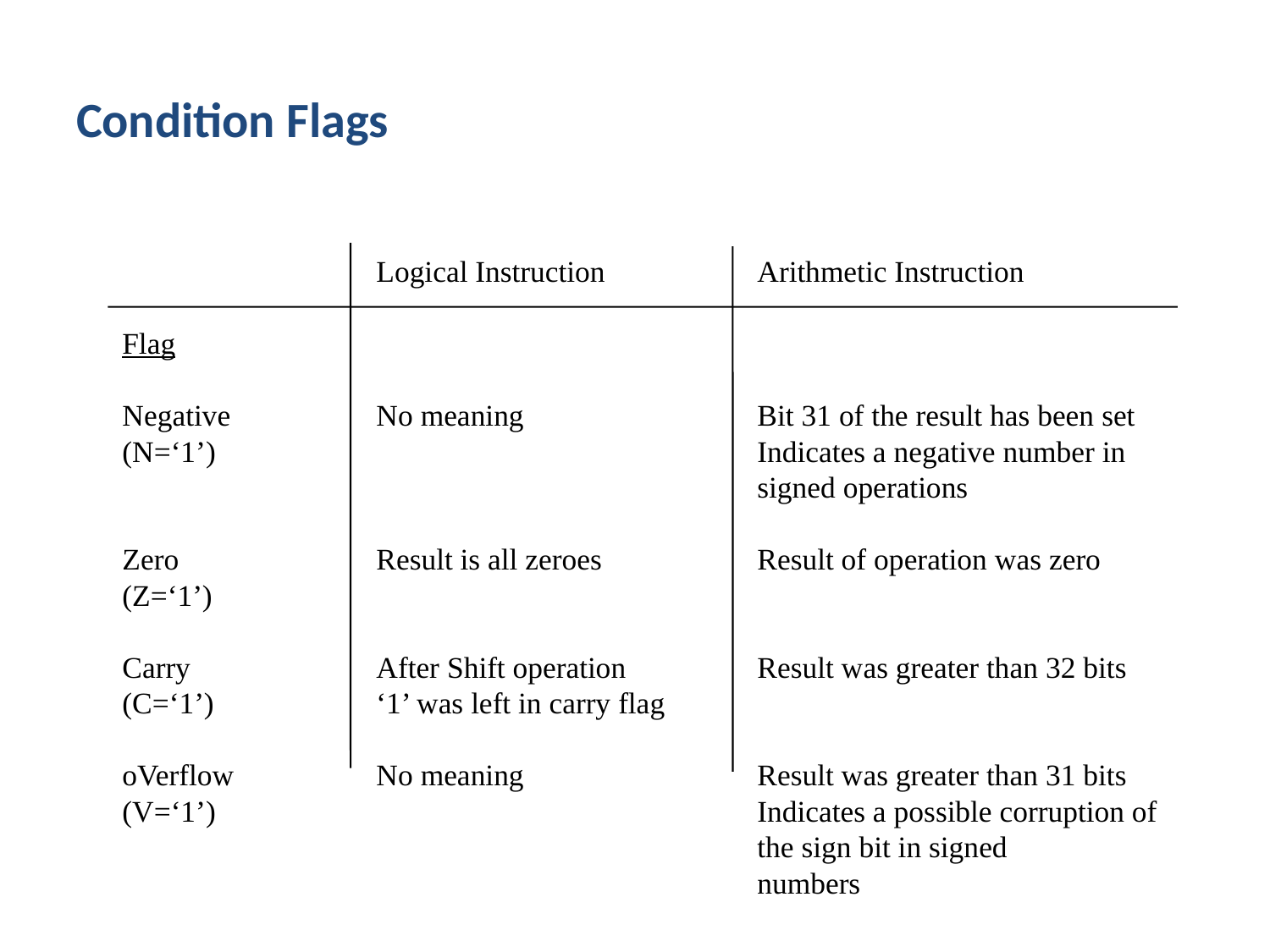

# Condition Flags

		Logical Instruction		Arithmetic Instruction

Flag

Negative		No meaning		Bit 31 of the result has been set
(N=‘1’)					Indicates a negative number in
					signed operations

Zero		Result is all zeroes		Result of operation was zero
(Z=‘1’)

Carry		After Shift operation		Result was greater than 32 bits
(C=‘1’)		‘1’ was left in carry flag

oVerflow		No meaning		Result was greater than 31 bits
(V=‘1’)					Indicates a possible corruption of
					the sign bit in signed
					numbers